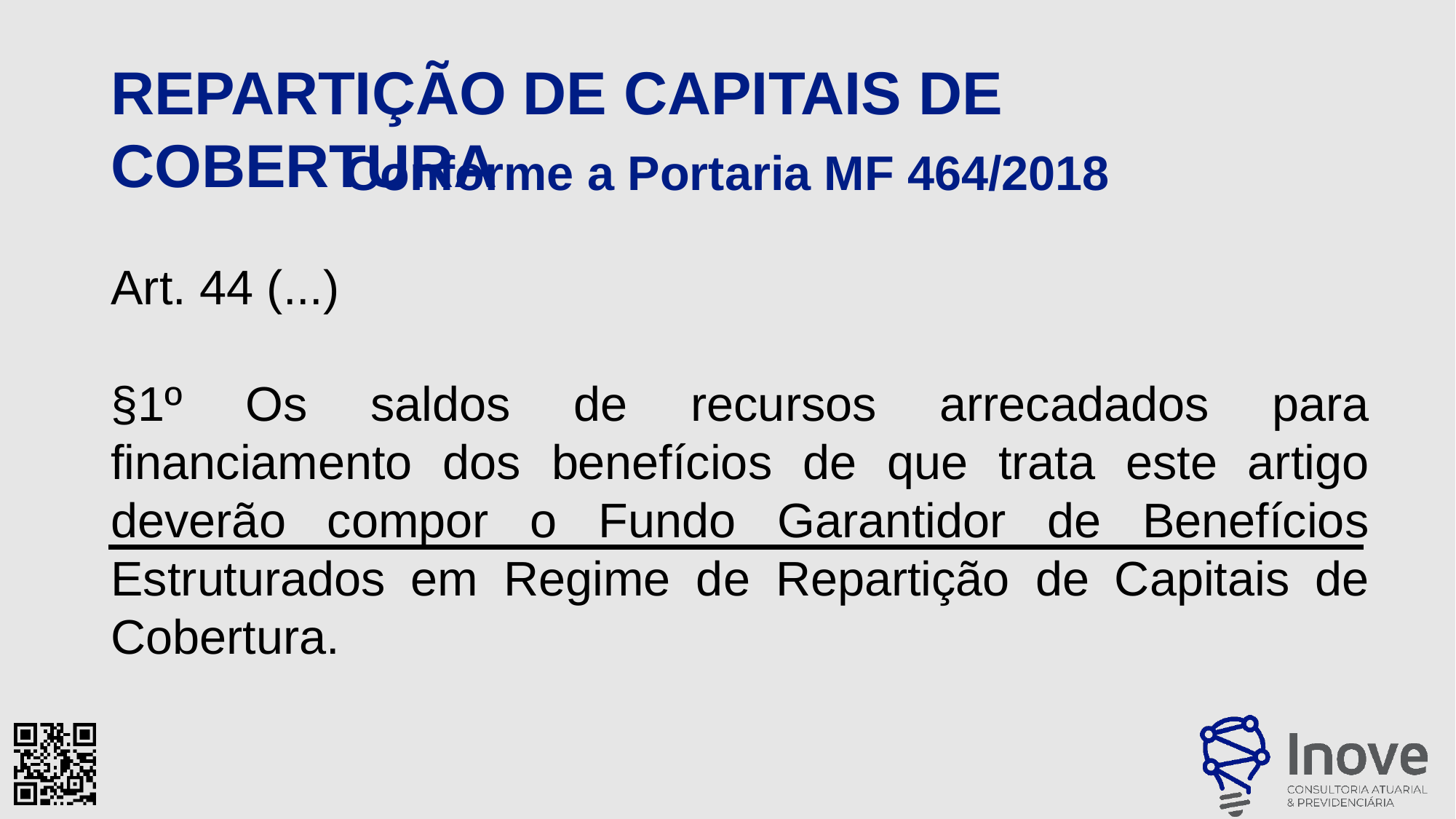

REPARTIÇÃO DE CAPITAIS DE COBERTURA
Conforme a Portaria MF 464/2018
Art. 44 (...)

§1º Os saldos de recursos arrecadados para financiamento dos benefícios de que trata este artigo deverão compor o Fundo Garantidor de Benefícios Estruturados em Regime de Repartição de Capitais de Cobertura.